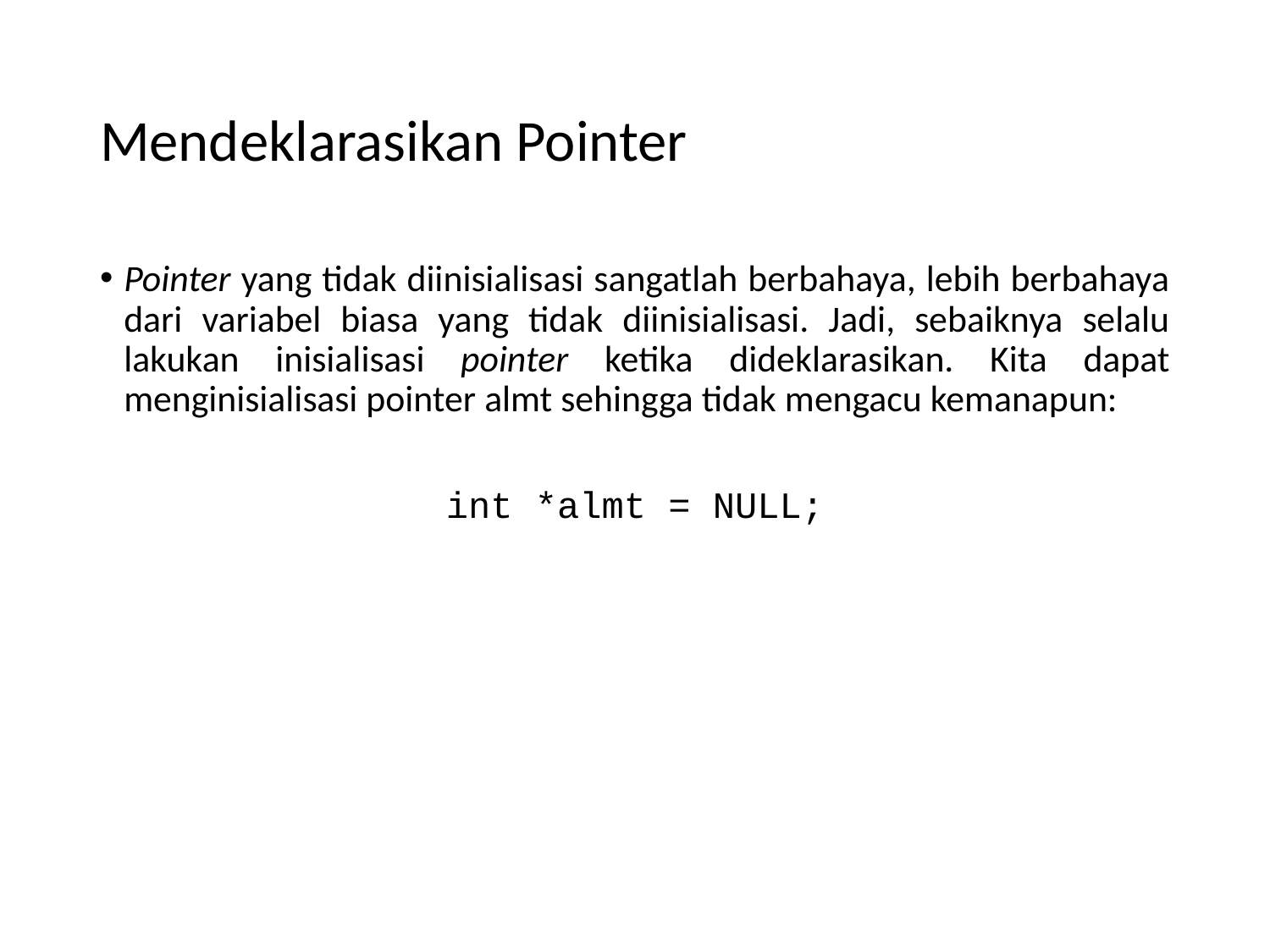

# Mendeklarasikan Pointer
Pointer yang tidak diinisialisasi sangatlah berbahaya, lebih berbahaya dari variabel biasa yang tidak diinisialisasi. Jadi, sebaiknya selalu lakukan inisialisasi pointer ketika dideklarasikan. Kita dapat menginisialisasi pointer almt sehingga tidak mengacu kemanapun:

int *almt = NULL;